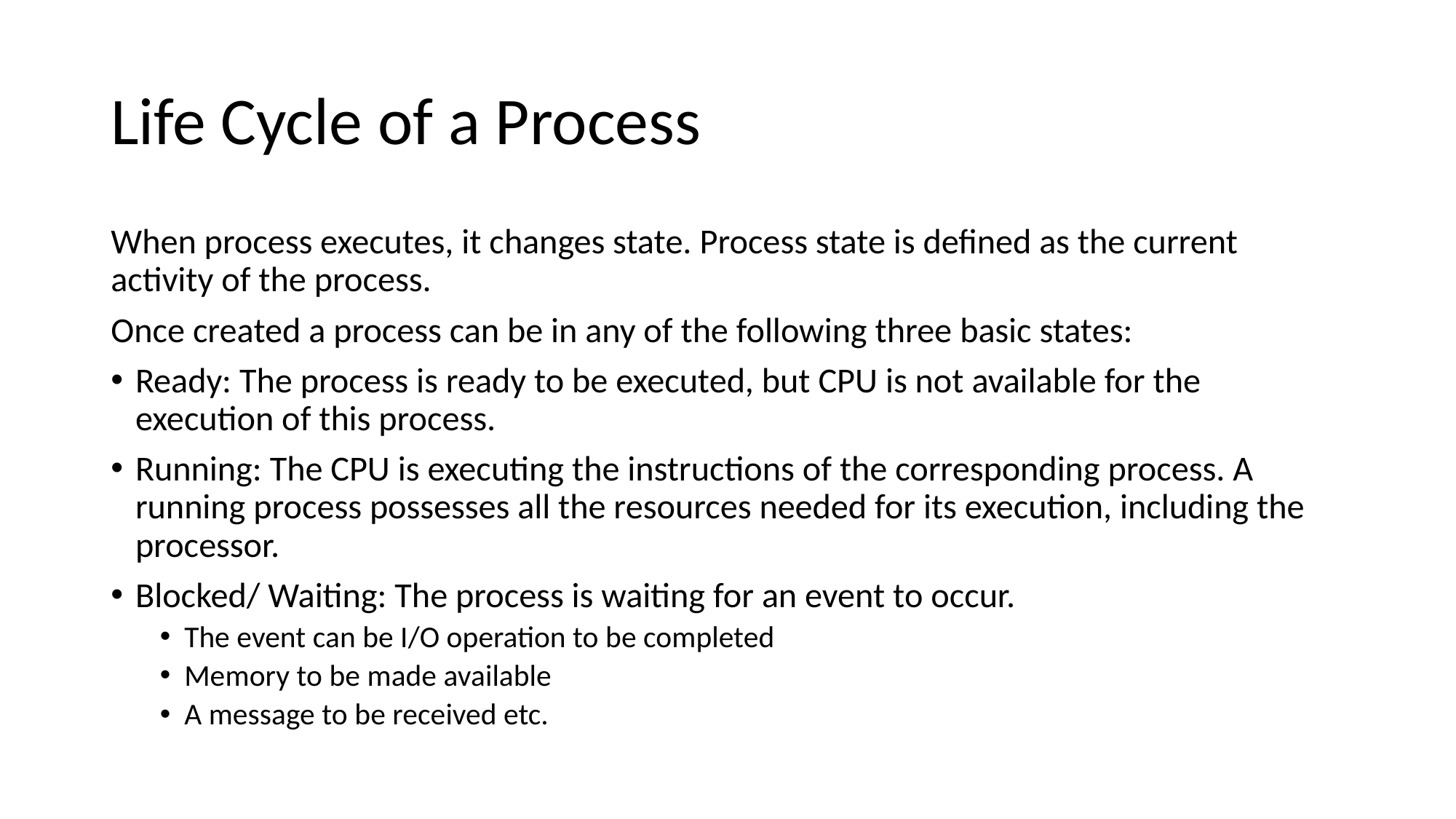

# Life Cycle of a Process
When process executes, it changes state. Process state is defined as the current activity of the process.
Once created a process can be in any of the following three basic states:
Ready: The process is ready to be executed, but CPU is not available for the execution of this process.
Running: The CPU is executing the instructions of the corresponding process. A running process possesses all the resources needed for its execution, including the processor.
Blocked/ Waiting: The process is waiting for an event to occur.
The event can be I/O operation to be completed
Memory to be made available
A message to be received etc.